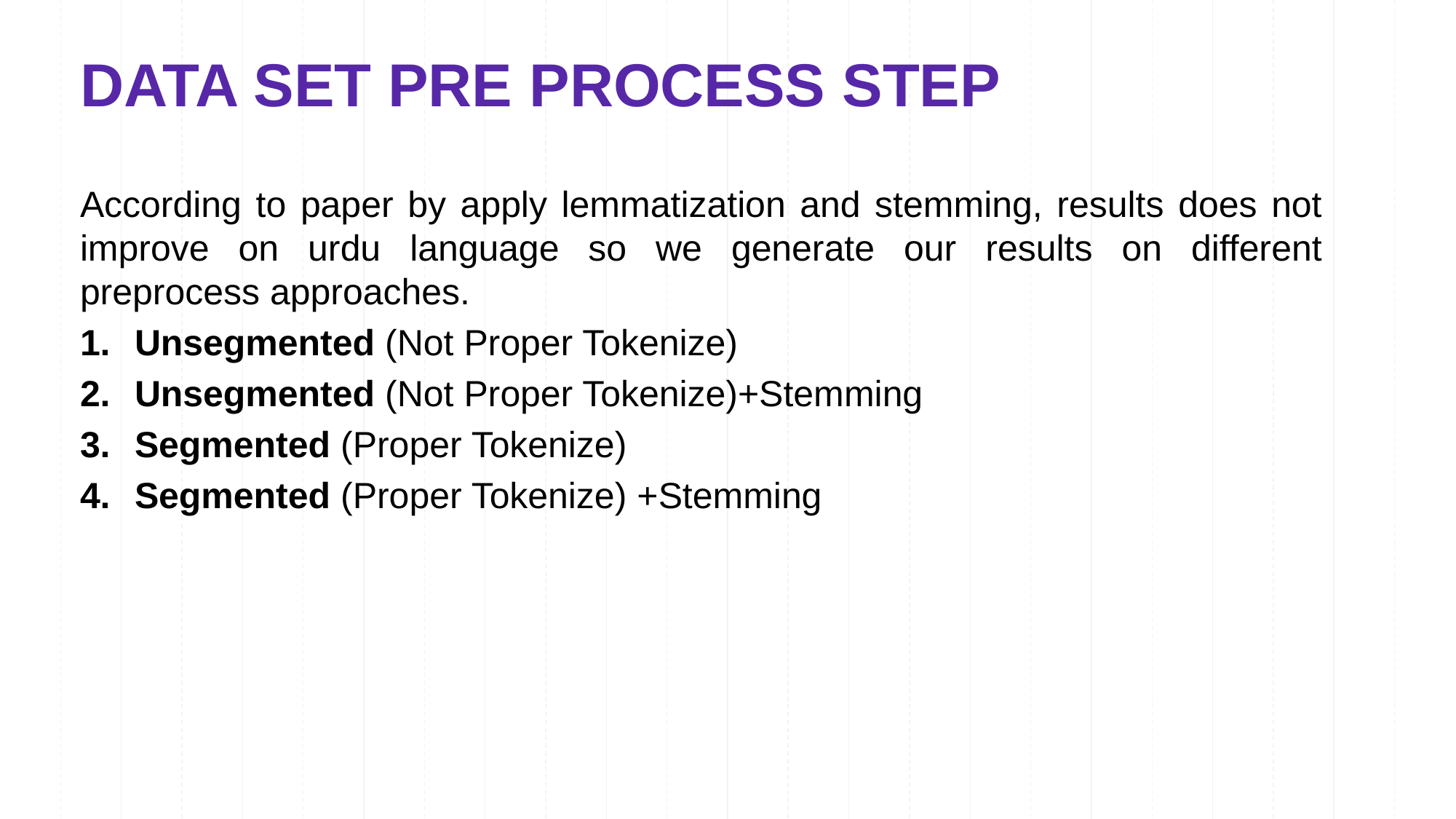

# DATA SET PRE PROCESS STEP
According to paper by apply lemmatization and stemming, results does not improve on urdu language so we generate our results on different preprocess approaches.
Unsegmented (Not Proper Tokenize)
Unsegmented (Not Proper Tokenize)+Stemming
Segmented (Proper Tokenize)
Segmented (Proper Tokenize) +Stemming